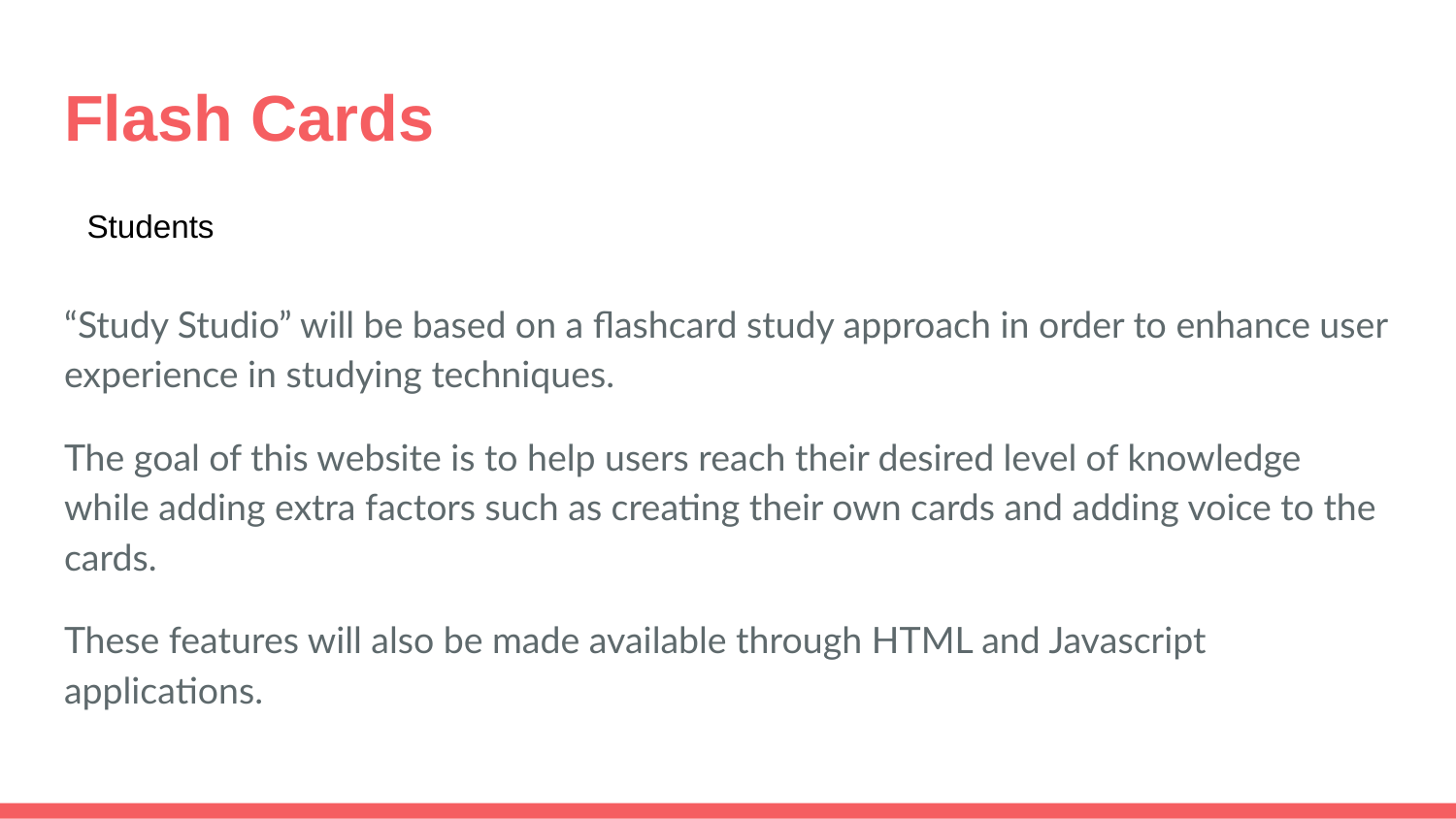

# Flash Cards
Students
“Study Studio” will be based on a flashcard study approach in order to enhance user experience in studying techniques.
The goal of this website is to help users reach their desired level of knowledge while adding extra factors such as creating their own cards and adding voice to the cards.
These features will also be made available through HTML and Javascript applications.